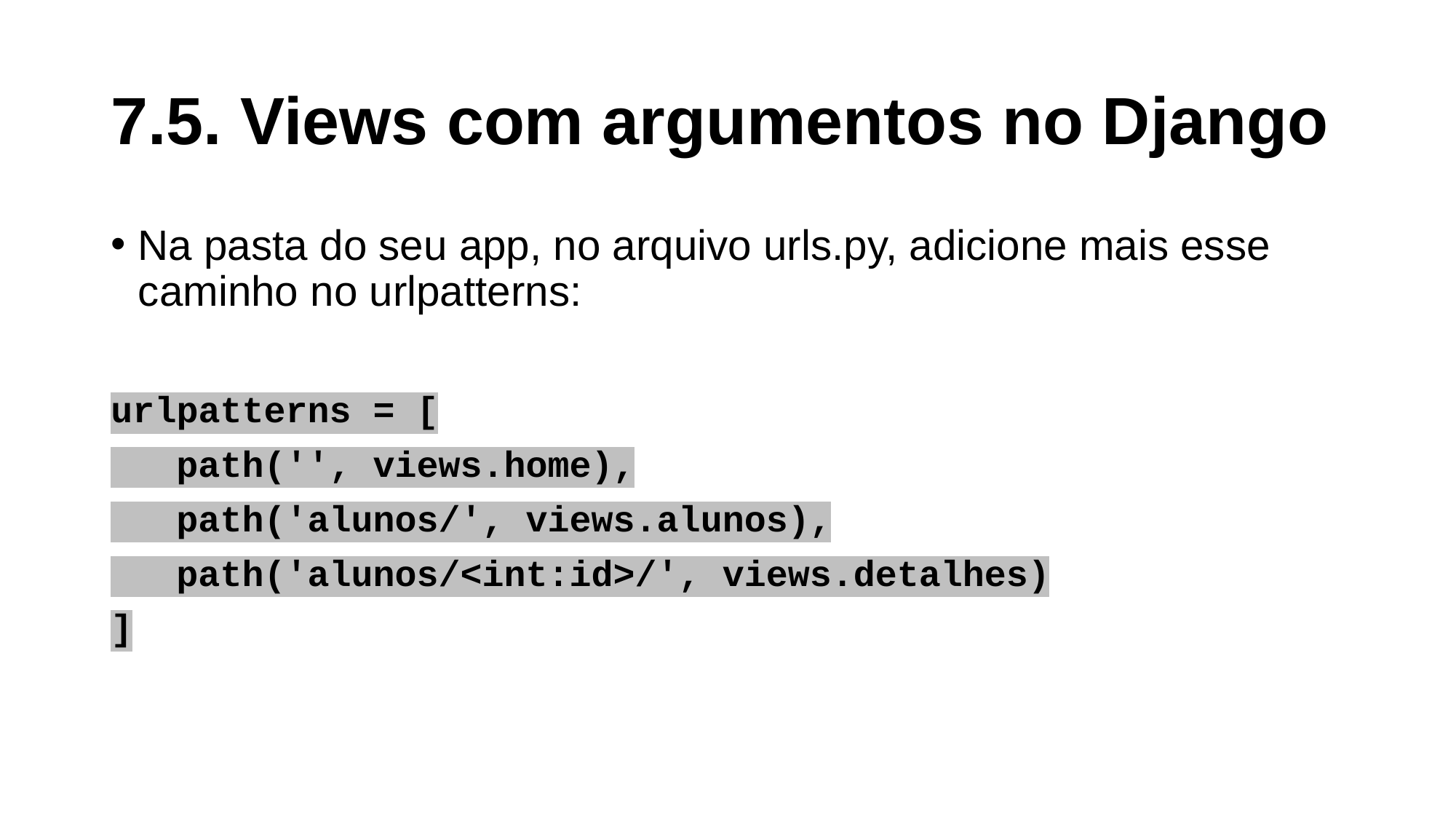

# 7.5. Views com argumentos no Django
Na pasta do seu app, no arquivo urls.py, adicione mais esse caminho no urlpatterns:

urlpatterns = [
   path('', views.home),
   path('alunos/', views.alunos),
   path('alunos/<int:id>/', views.detalhes)
]